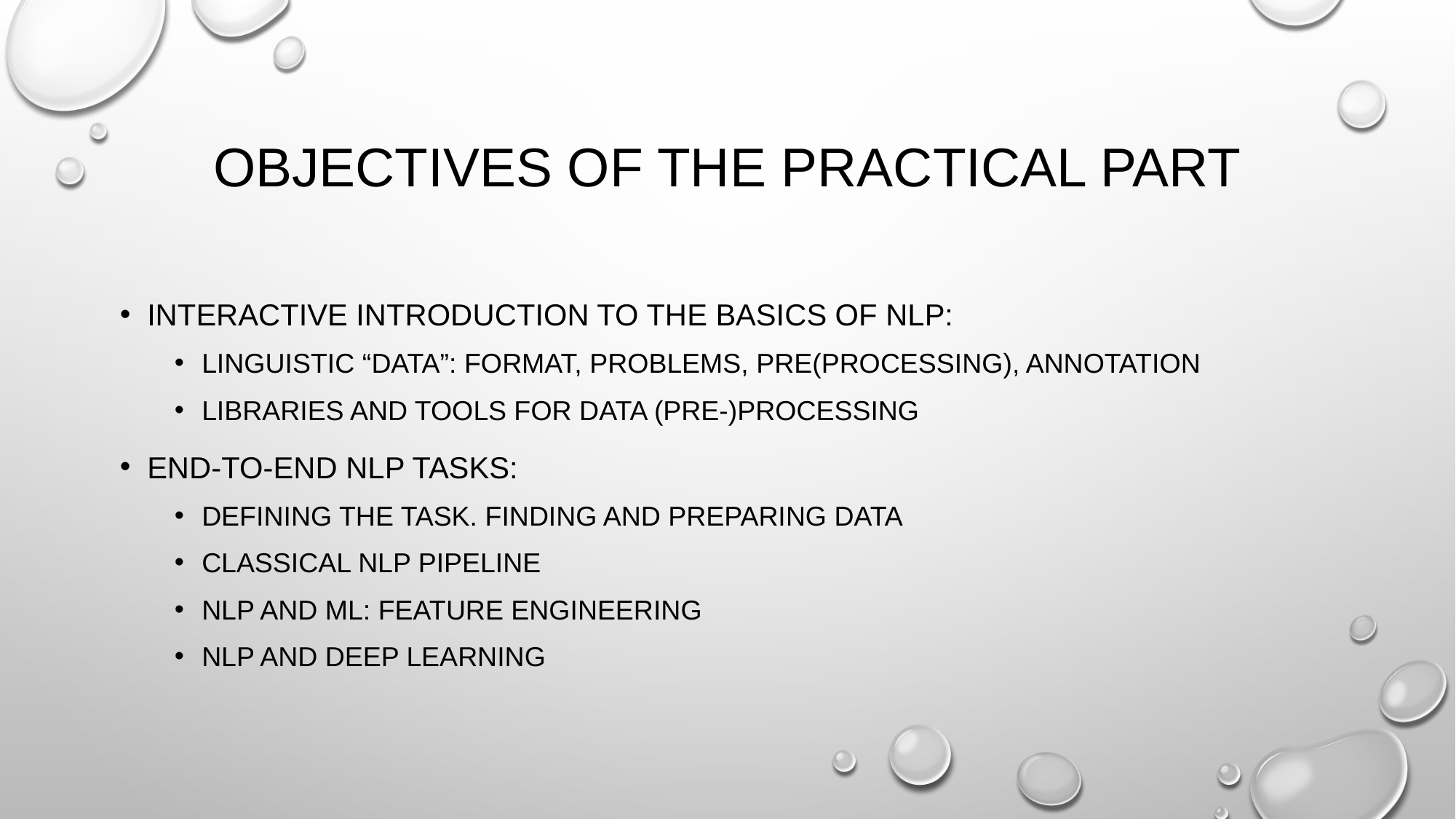

# Objectives of the practical part
Interactive Introduction to the Basics of NLP:
Linguistic “data”: format, problems, pre(processing), annotation
Libraries and tools for data (pre-)processing
End-to-end NLP tasks:
Defining the task. Finding and preparing data
Classical NLP pipeline
NLP and ML: Feature engineering
NLP and Deep Learning